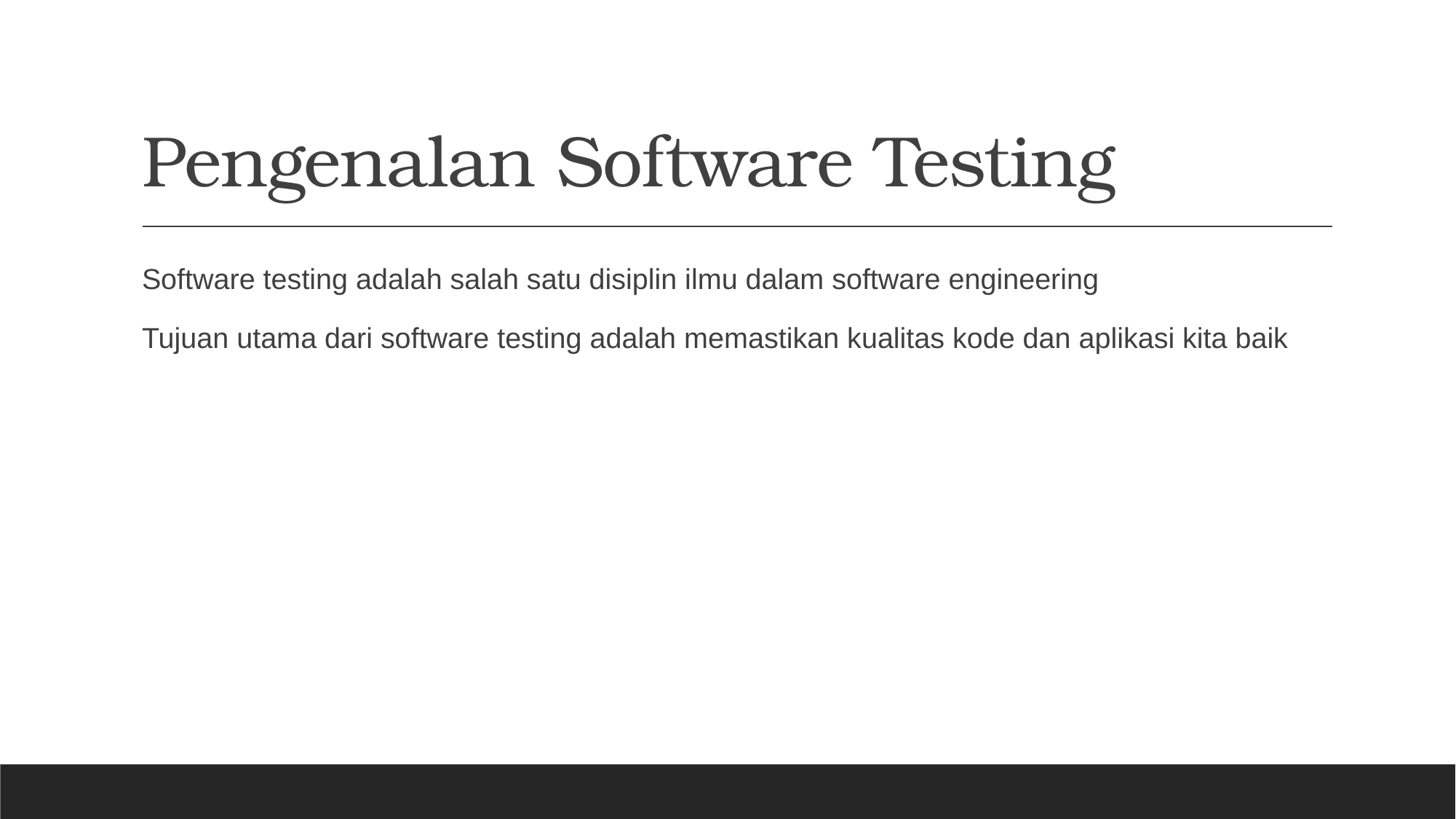

# Pengenalan Software Testing
Software testing adalah salah satu disiplin ilmu dalam software engineering
Tujuan utama dari software testing adalah memastikan kualitas kode dan aplikasi kita baik